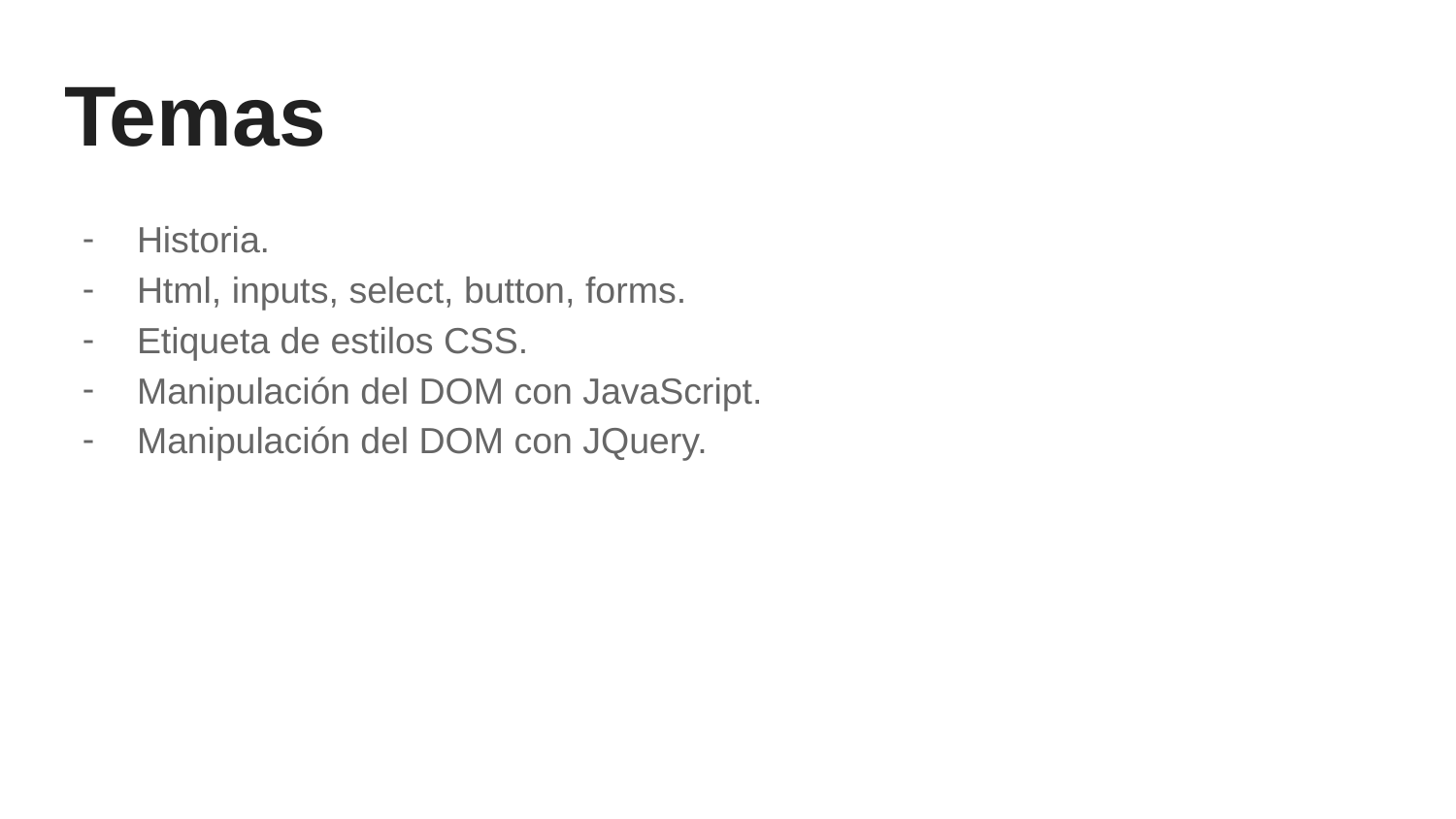

# Temas
Historia.
Html, inputs, select, button, forms.
Etiqueta de estilos CSS.
Manipulación del DOM con JavaScript.
Manipulación del DOM con JQuery.